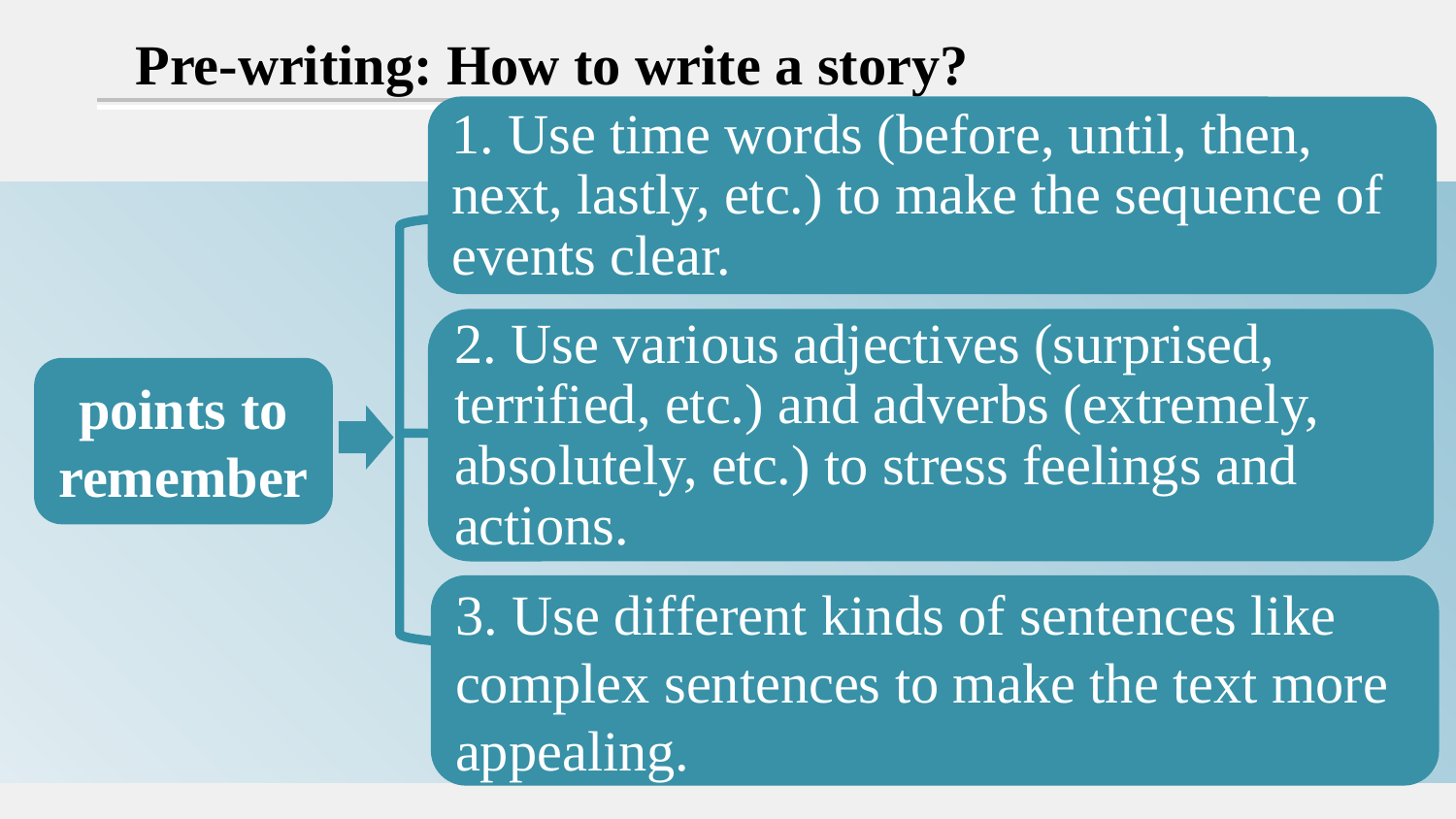

Pre-writing: How to write a story?
1. Use time words (before, until, then, next, lastly, etc.) to make the sequence of events clear.

2. Use various adjectives (surprised, terrified, etc.) and adverbs (extremely, absolutely, etc.) to stress feelings and actions.
3. Use different kinds of sentences like complex sentences to make the text more appealing.

points to remember